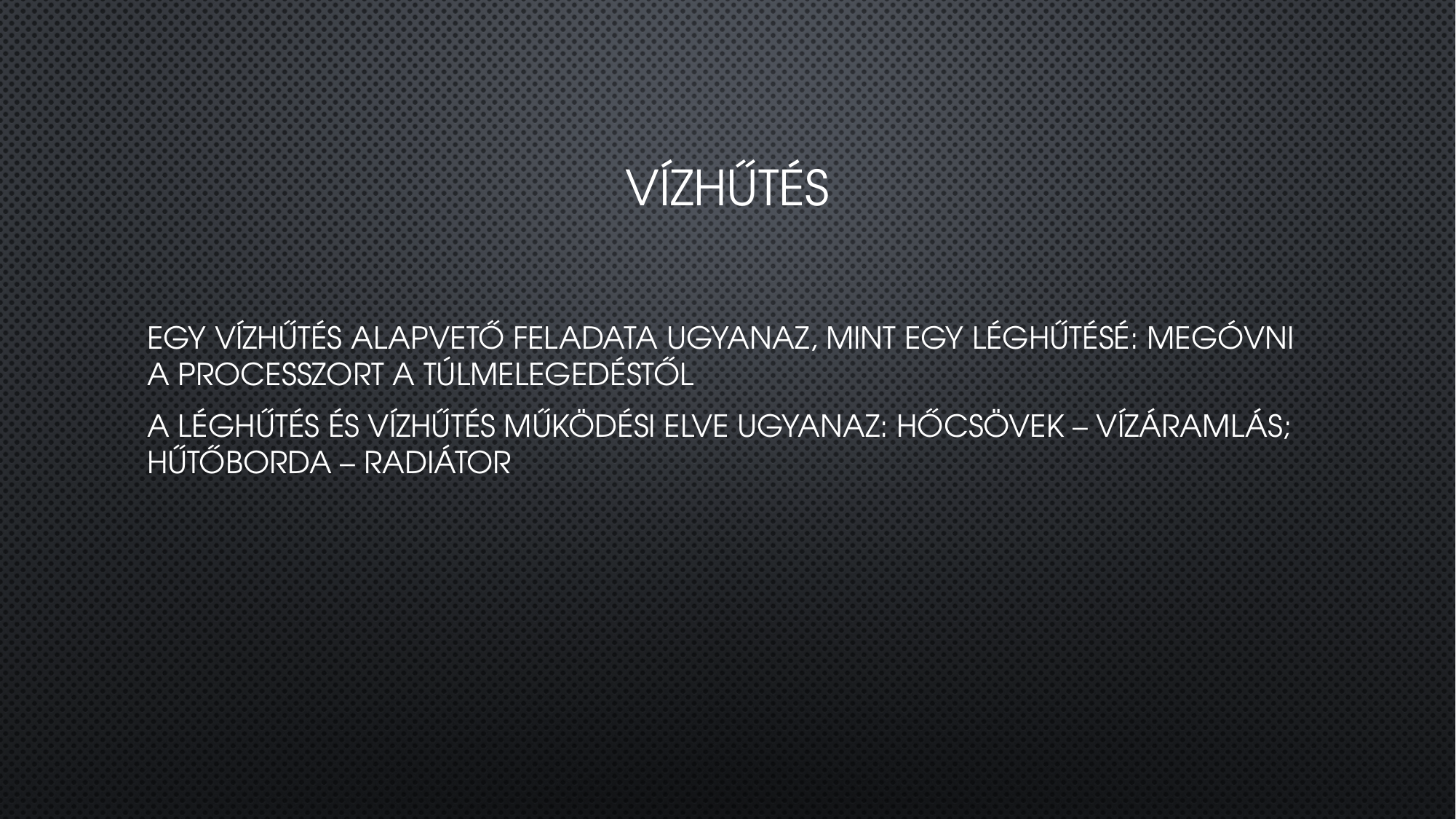

# Vízhűtés
Egy vízhűtés alapvető feladata ugyanaz, mint egy léghűtésé: Megóvni a processzort a túlmelegedéstől
A léghűtés és vízhűtés működési elve ugyanaz: hőcsövek – vízáramlás; hűtőborda – radiátor